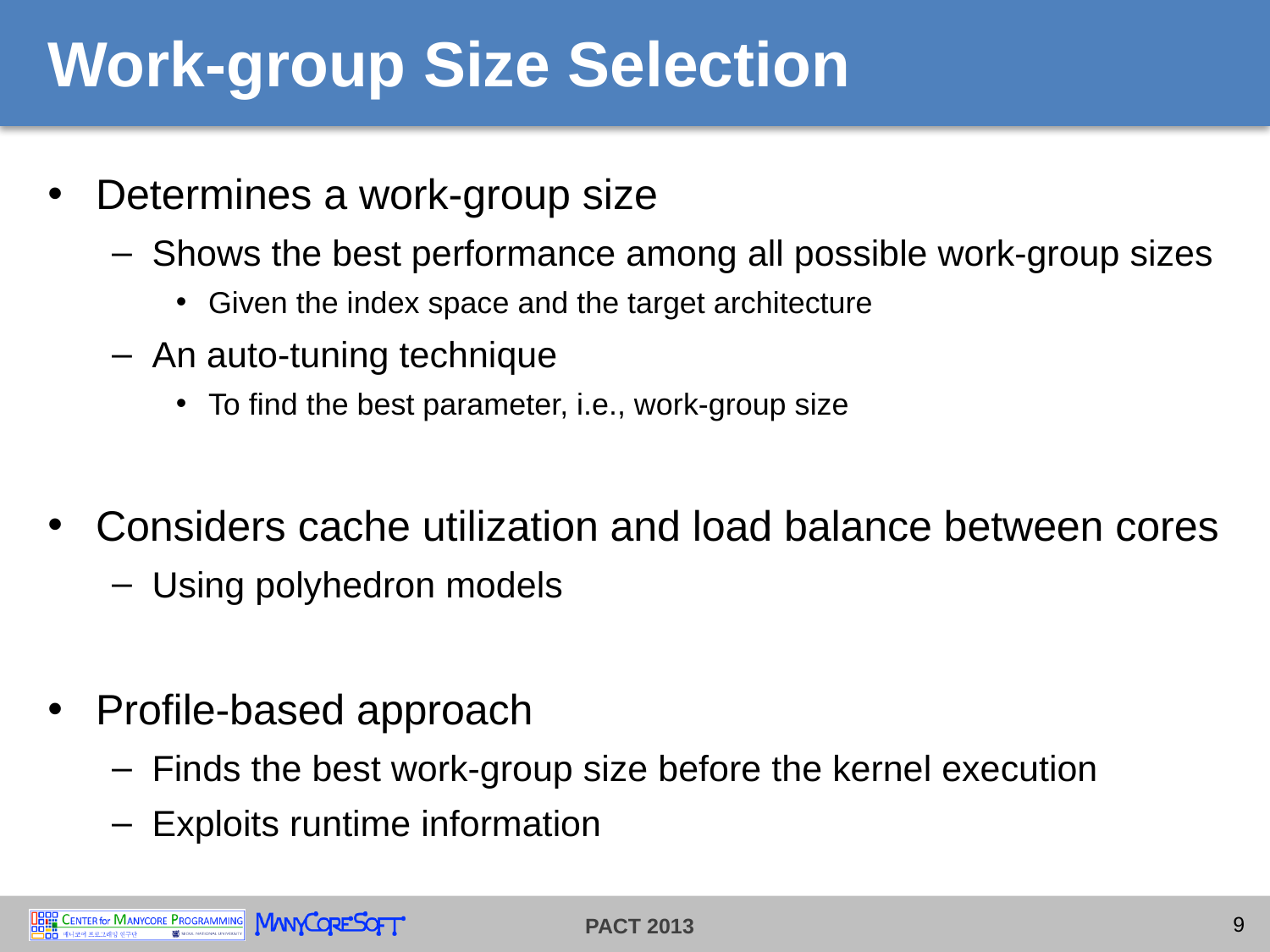

# Work-group Size Selection
Determines a work-group size
Shows the best performance among all possible work-group sizes
Given the index space and the target architecture
An auto-tuning technique
To find the best parameter, i.e., work-group size

Considers cache utilization and load balance between cores
Using polyhedron models

Profile-based approach
Finds the best work-group size before the kernel execution
Exploits runtime information

9